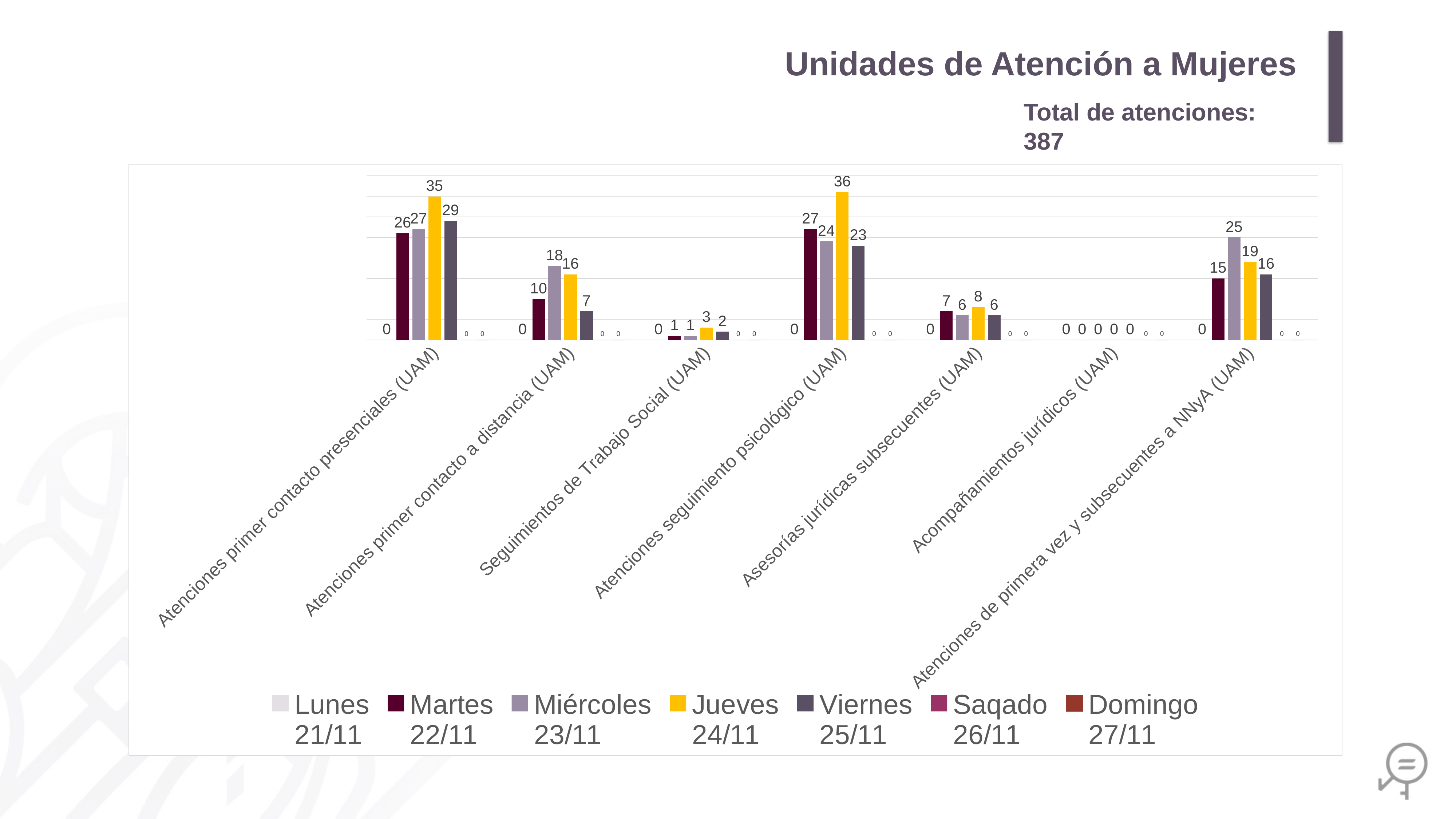

Unidades de Atención a Mujeres
Total de atenciones: 387

### Chart

| Category | Lunes
21/11 | Martes
22/11 | Miércoles
23/11 | Jueves
24/11 | Viernes
25/11 | Saqado
26/11 | Domingo
27/11 |
|---|---|---|---|---|---|---|---|
| Atenciones primer contacto presenciales (UAM) | 0.0 | 26.0 | 27.0 | 35.0 | 29.0 | 0.0 | 0.0 |
| Atenciones primer contacto a distancia (UAM) | 0.0 | 10.0 | 18.0 | 16.0 | 7.0 | 0.0 | 0.0 |
| Seguimientos de Trabajo Social (UAM) | 0.0 | 1.0 | 1.0 | 3.0 | 2.0 | 0.0 | 0.0 |
| Atenciones seguimiento psicológico (UAM) | 0.0 | 27.0 | 24.0 | 36.0 | 23.0 | 0.0 | 0.0 |
| Asesorías jurídicas subsecuentes (UAM) | 0.0 | 7.0 | 6.0 | 8.0 | 6.0 | 0.0 | 0.0 |
| Acompañamientos jurídicos (UAM) | 0.0 | 0.0 | 0.0 | 0.0 | 0.0 | 0.0 | 0.0 |
| Atenciones de primera vez y subsecuentes a NNyA (UAM) | 0.0 | 15.0 | 25.0 | 19.0 | 16.0 | 0.0 | 0.0 |